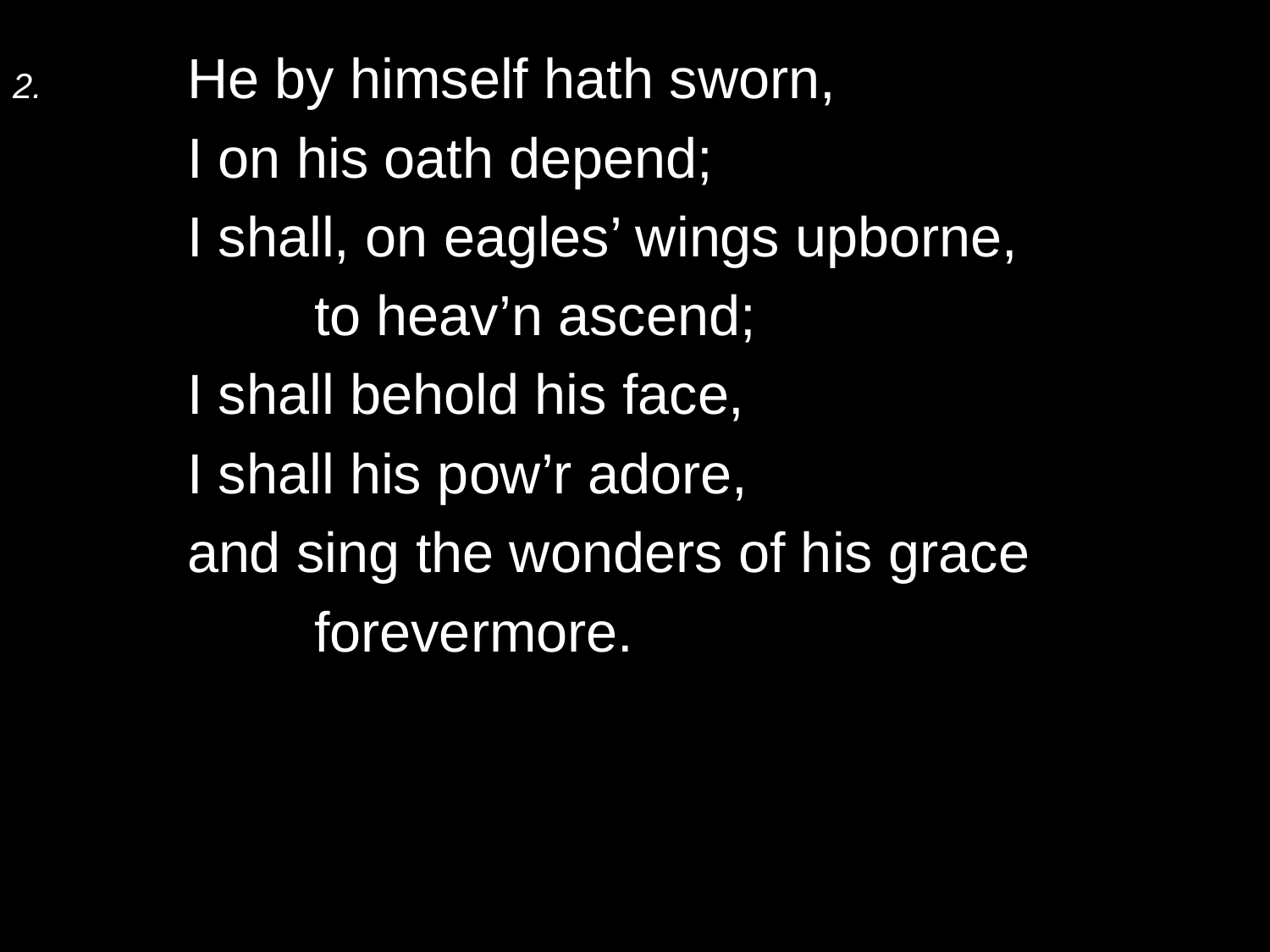

2.	He by himself hath sworn,
	I on his oath depend;
	I shall, on eagles’ wings upborne,
		to heav’n ascend;
	I shall behold his face,
	I shall his pow’r adore,
	and sing the wonders of his grace
		forevermore.